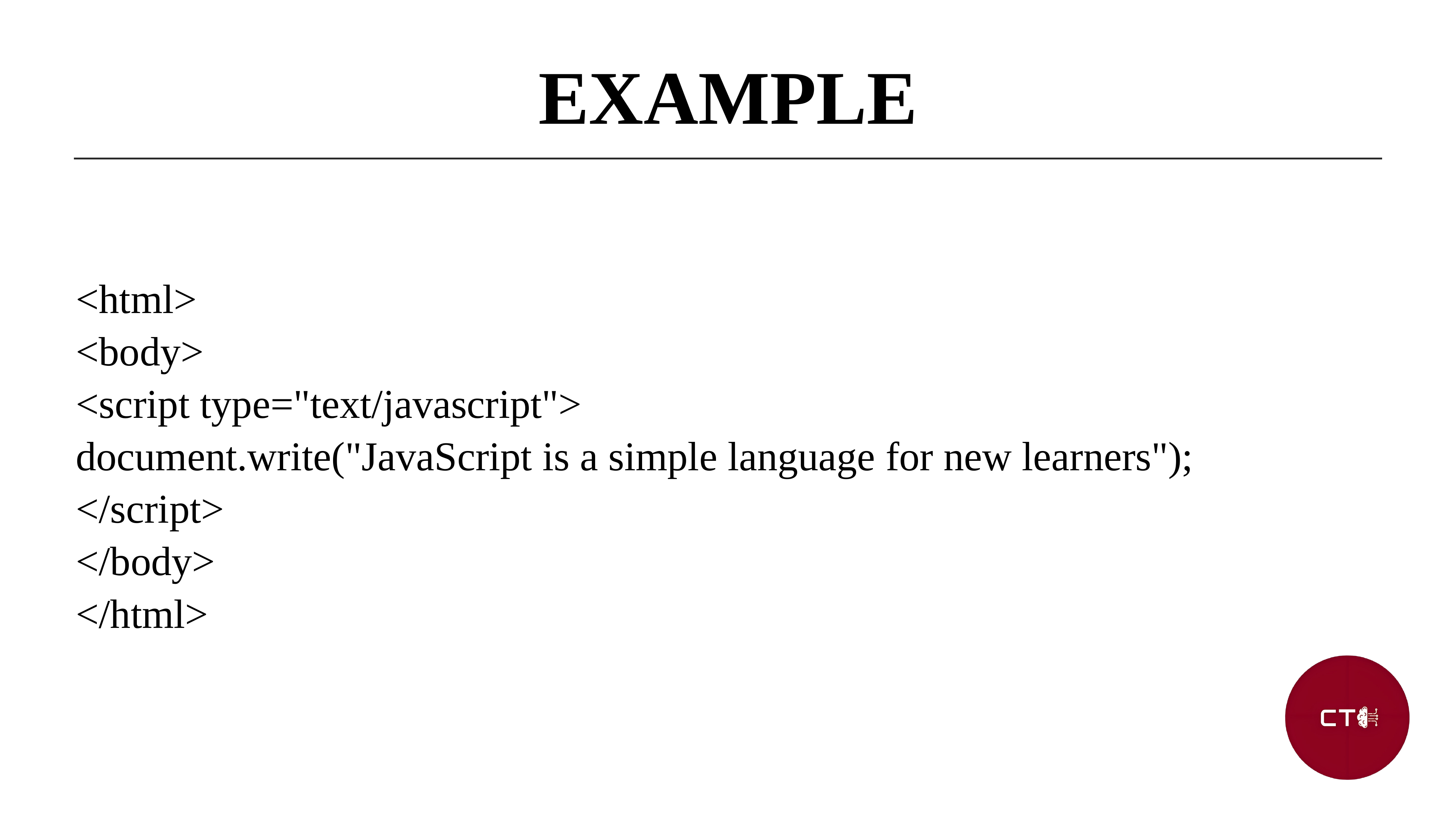

EXAMPLE
<html>
<body>
<script type="text/javascript">
document.write("JavaScript is a simple language for new learners");
</script>
</body>
</html>